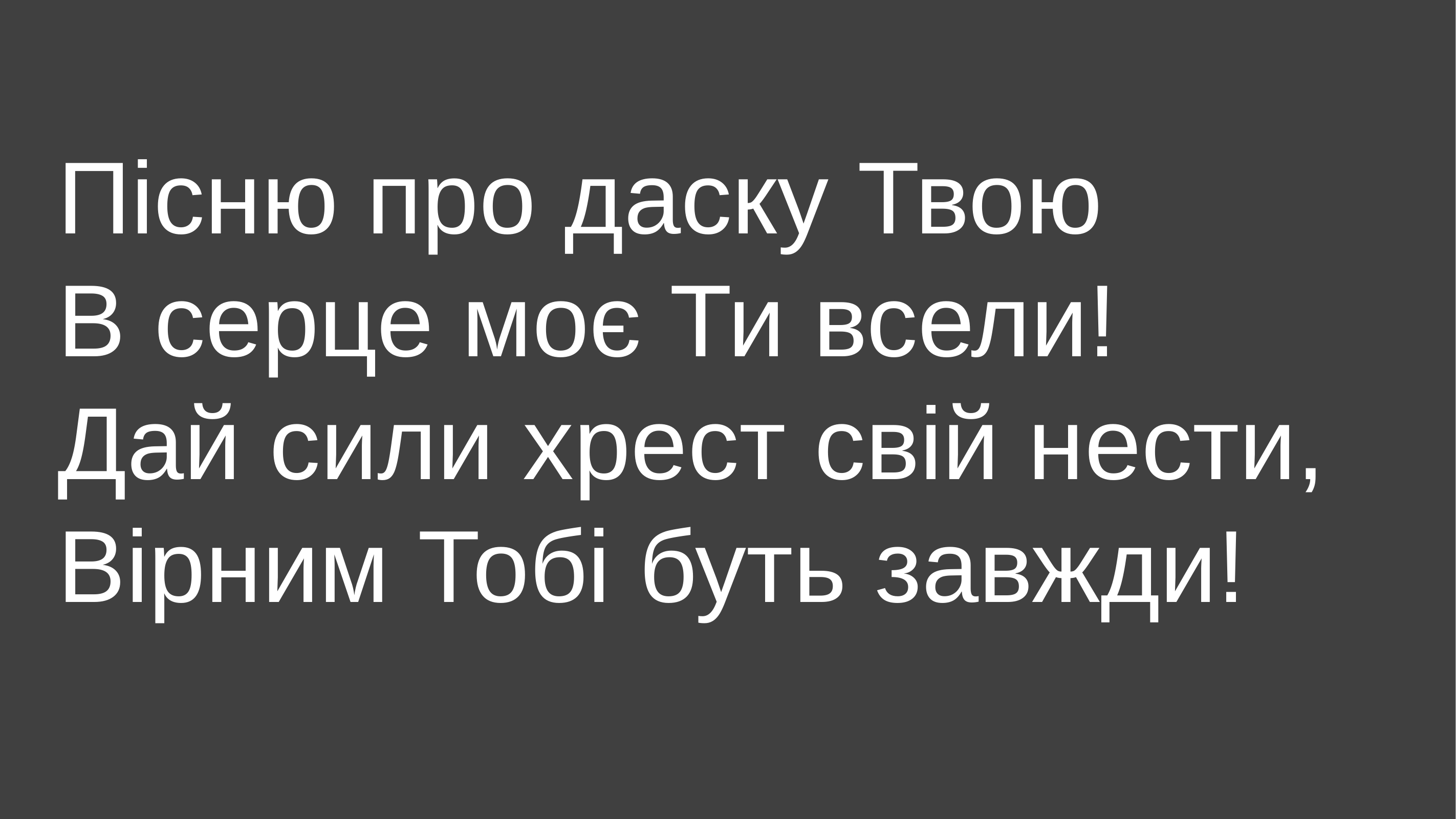

Пісню про даску Твою
В серце моє Ти всели!
Дай сили хрест свій нести,
Вірним Тобі буть завжди!